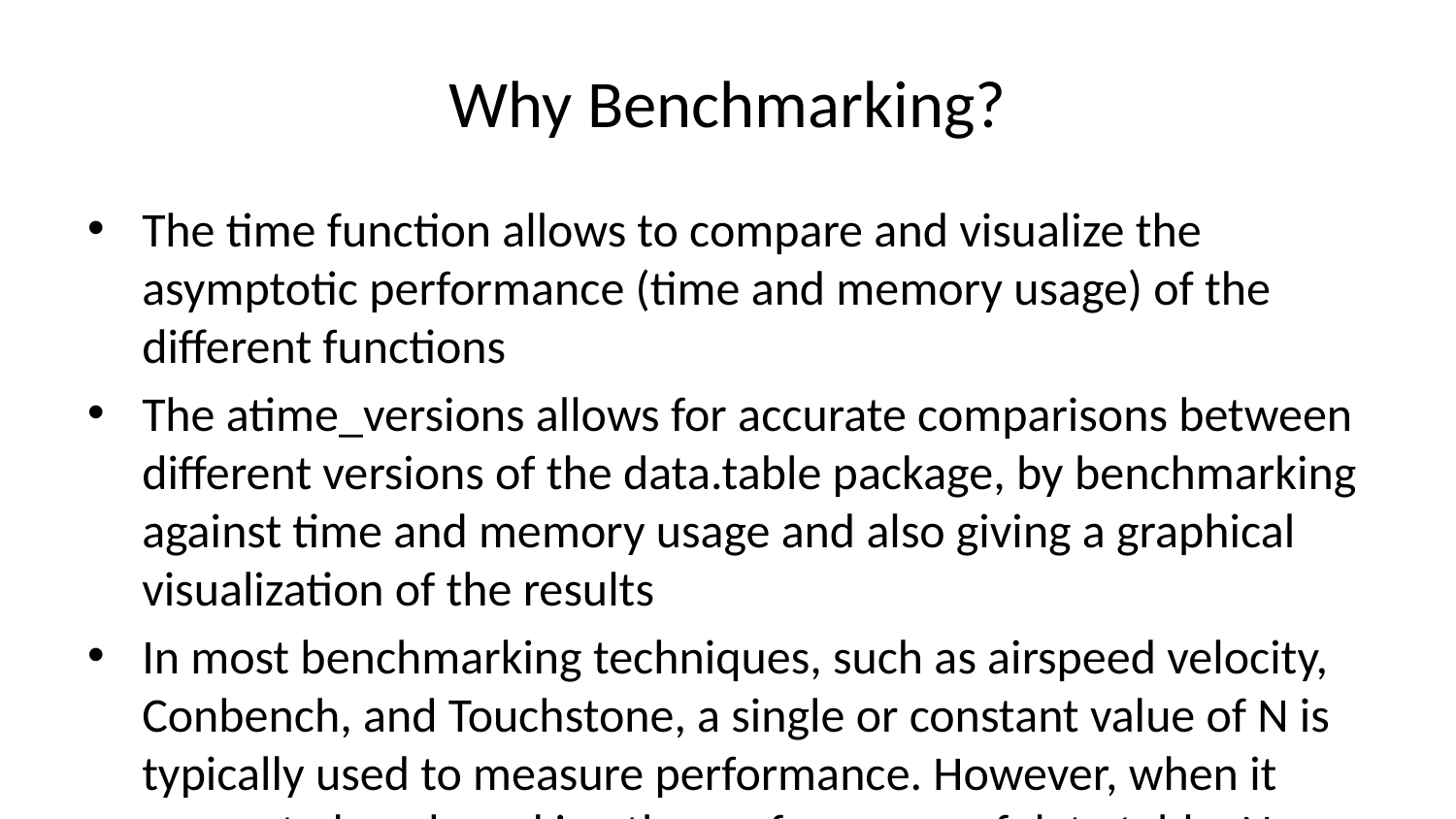

# Why Benchmarking?
The time function allows to compare and visualize the asymptotic performance (time and memory usage) of the different functions
The atime_versions allows for accurate comparisons between different versions of the data.table package, by benchmarking against time and memory usage and also giving a graphical visualization of the results
In most benchmarking techniques, such as airspeed velocity, Conbench, and Touchstone, a single or constant value of N is typically used to measure performance. However, when it comes to benchmarking the performance of data.table, N can vary or follow a specific sequence depending on the number of data points being analyzed. This approach allows researchers and developers to evaluate the scalability and efficiency of data.table under different data sizes, providing a more comprehensive understanding of its performance characteristics.